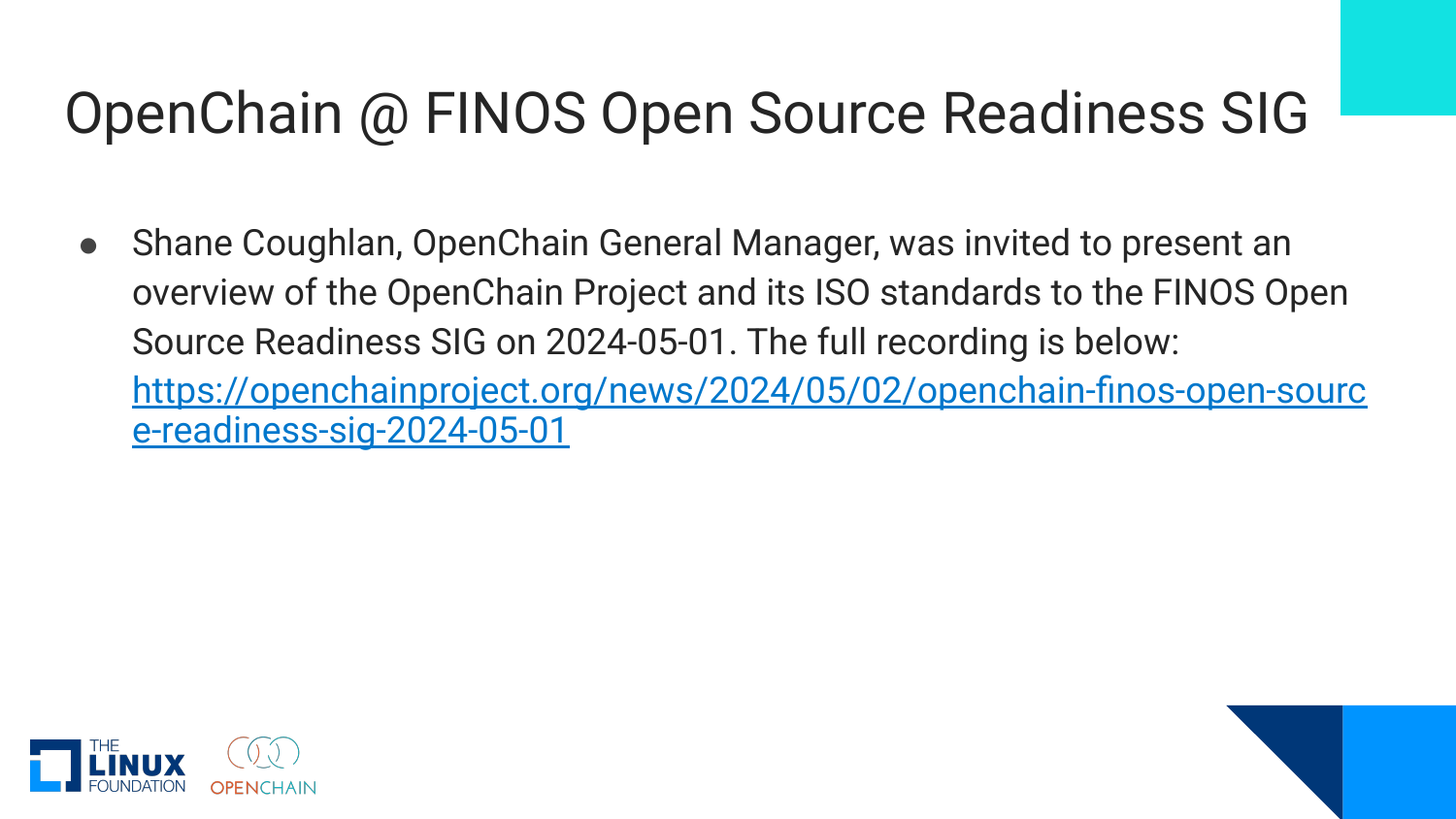

# OpenChain @ FINOS Open Source Readiness SIG
Shane Coughlan, OpenChain General Manager, was invited to present an overview of the OpenChain Project and its ISO standards to the FINOS Open Source Readiness SIG on 2024-05-01. The full recording is below:
https://openchainproject.org/news/2024/05/02/openchain-finos-open-source-readiness-sig-2024-05-01